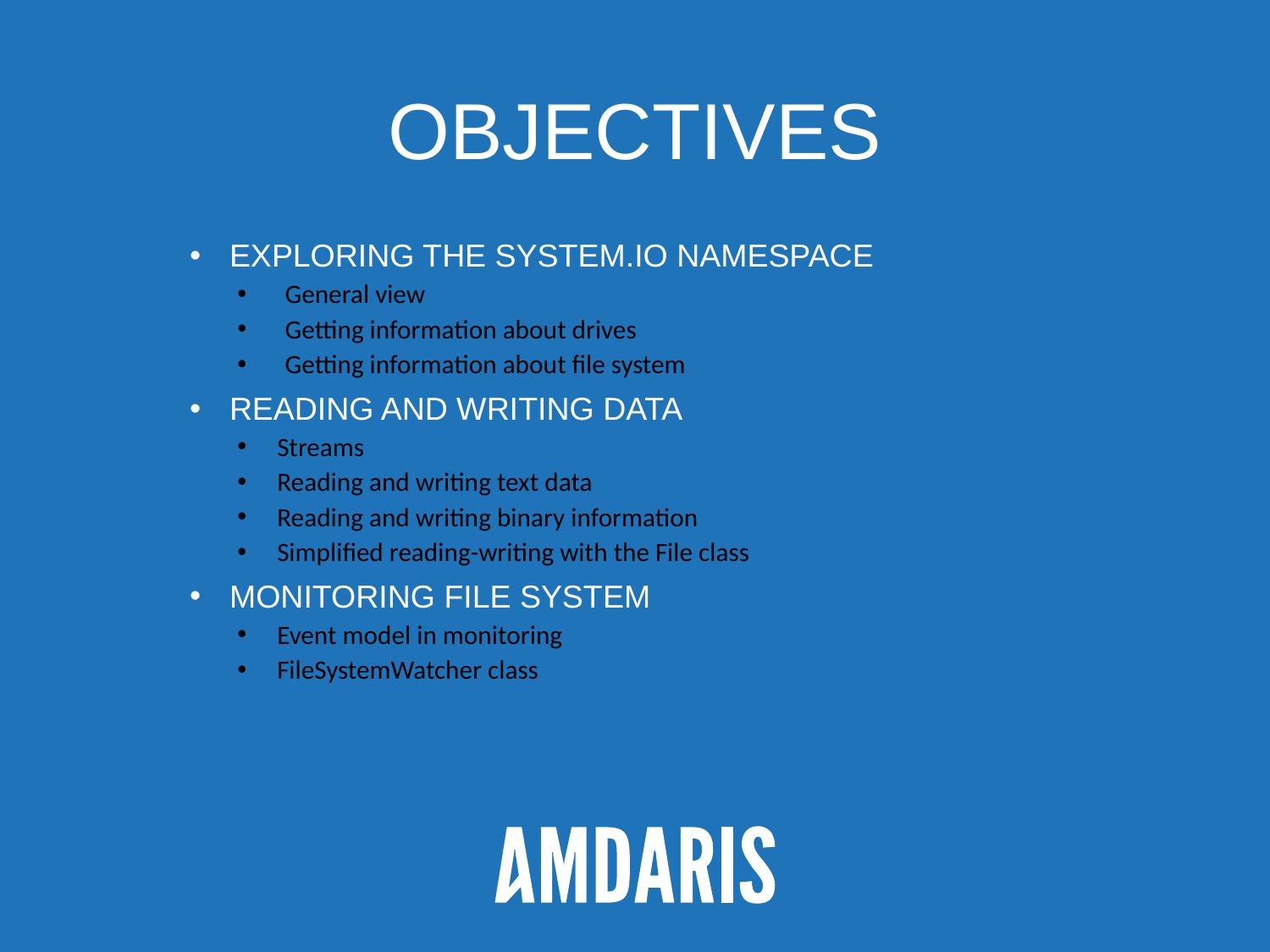

# OBjectives
Exploring the system.io namespace
General view
Getting information about drives
Getting information about file system
Reading and writing data
Streams
Reading and writing text data
Reading and writing binary information
Simplified reading-writing with the File class
Monitoring file system
Event model in monitoring
FileSystemWatcher class